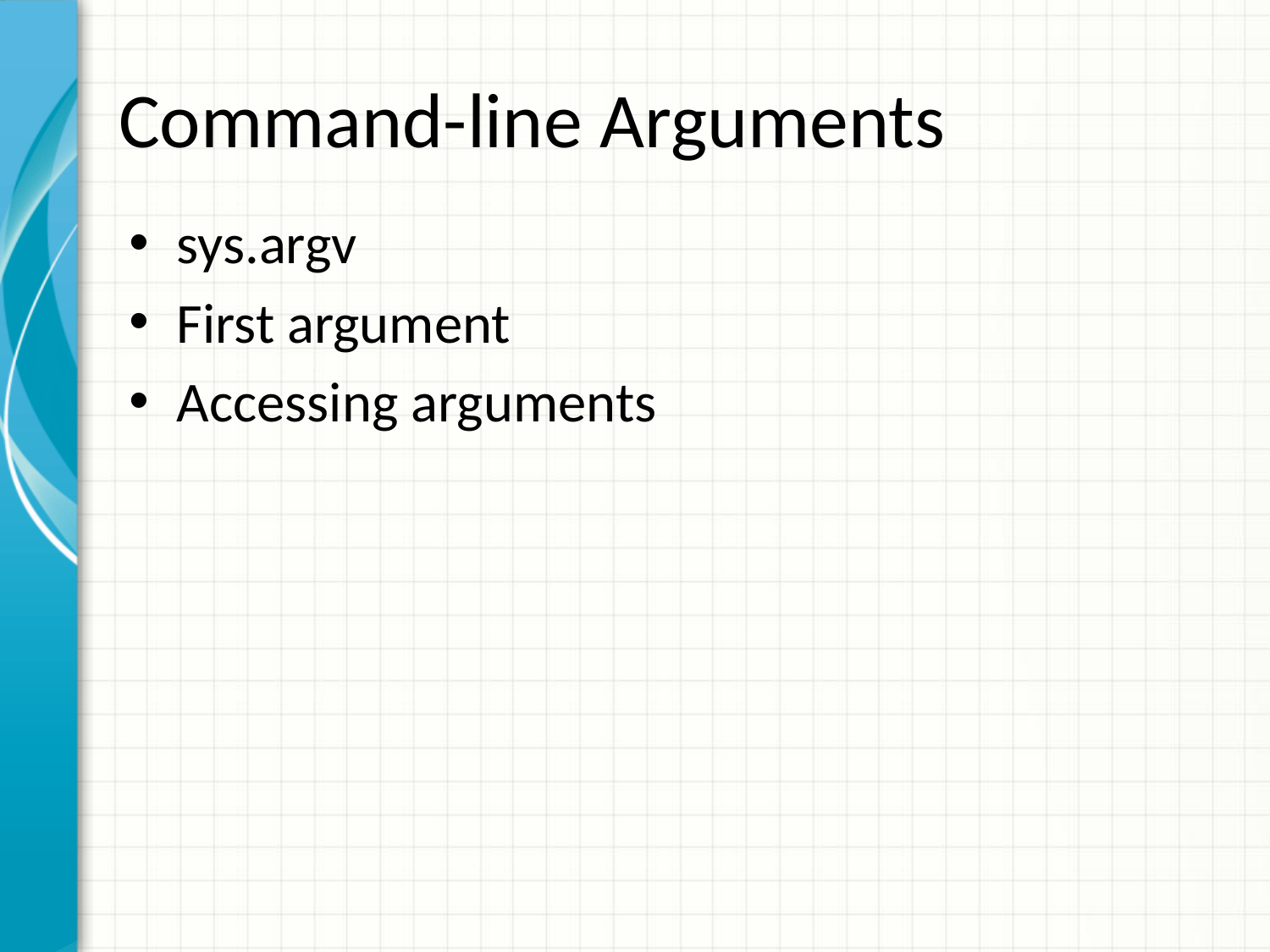

# Command-line Arguments
sys.argv
First argument
Accessing arguments